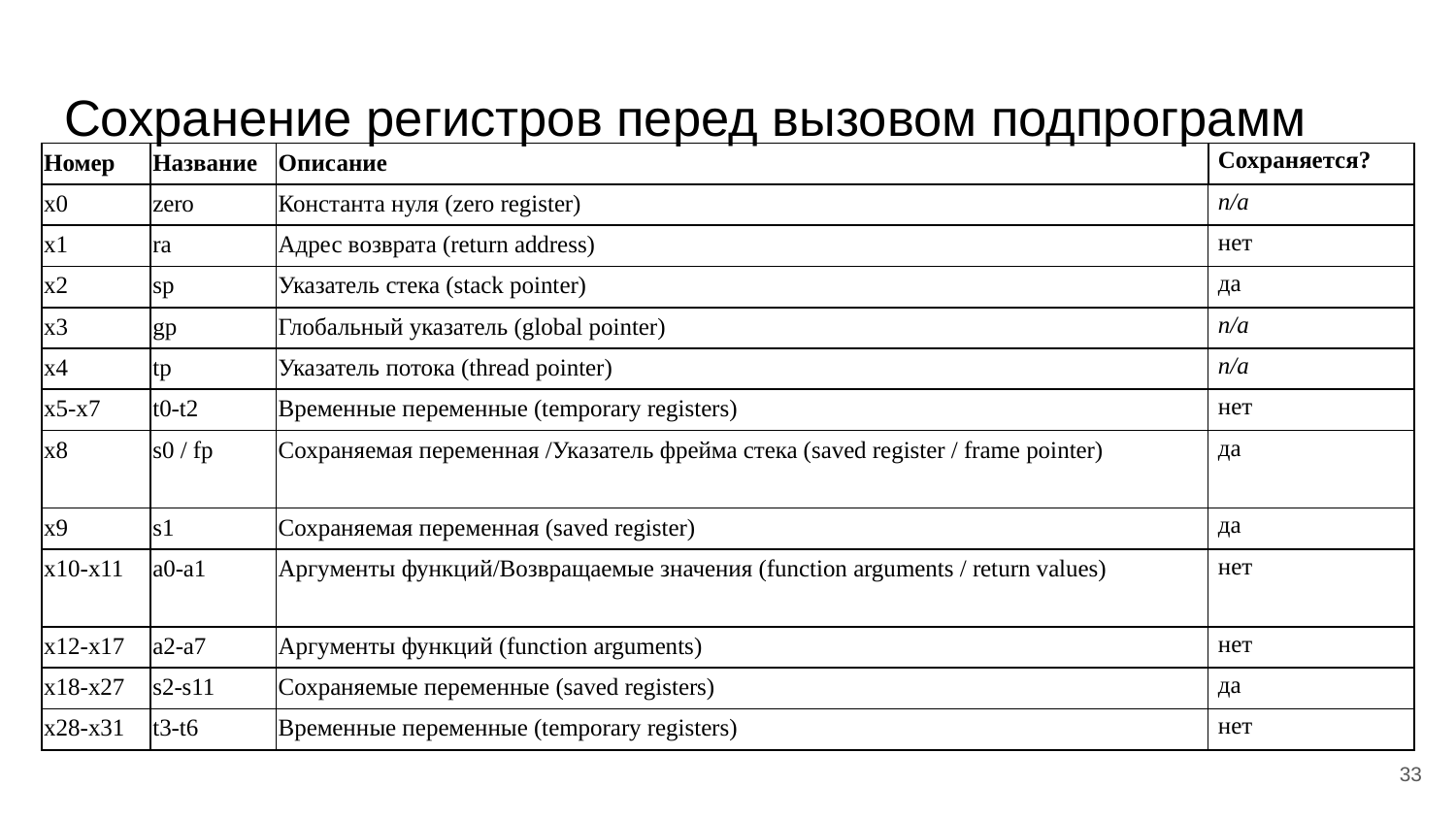

# Сохранение регистров перед вызовом подпрограмм
| Номер | Название | Описание | Сохраняется? |
| --- | --- | --- | --- |
| x0 | zero | Константа нуля (zero register) | n/a |
| x1 | ra | Адрес возврата (return address) | нет |
| x2 | sp | Указатель стека (stack pointer) | да |
| x3 | gp | Глобальный указатель (global pointer) | n/a |
| x4 | tp | Указатель потока (thread pointer) | n/a |
| x5-x7 | t0-t2 | Временные переменные (temporary registers) | нет |
| x8 | s0 / fp | Сохраняемая переменная /Указатель фрейма стека (saved register / frame pointer) | да |
| x9 | s1 | Сохраняемая переменная (saved register) | да |
| x10-x11 | a0-a1 | Аргументы функций/Возвращаемые значения (function arguments / return values) | нет |
| x12-x17 | a2-a7 | Аргументы функций (function arguments) | нет |
| x18-x27 | s2-s11 | Сохраняемые переменные (saved registers) | да |
| x28-x31 | t3-t6 | Временные переменные (temporary registers) | нет |
33